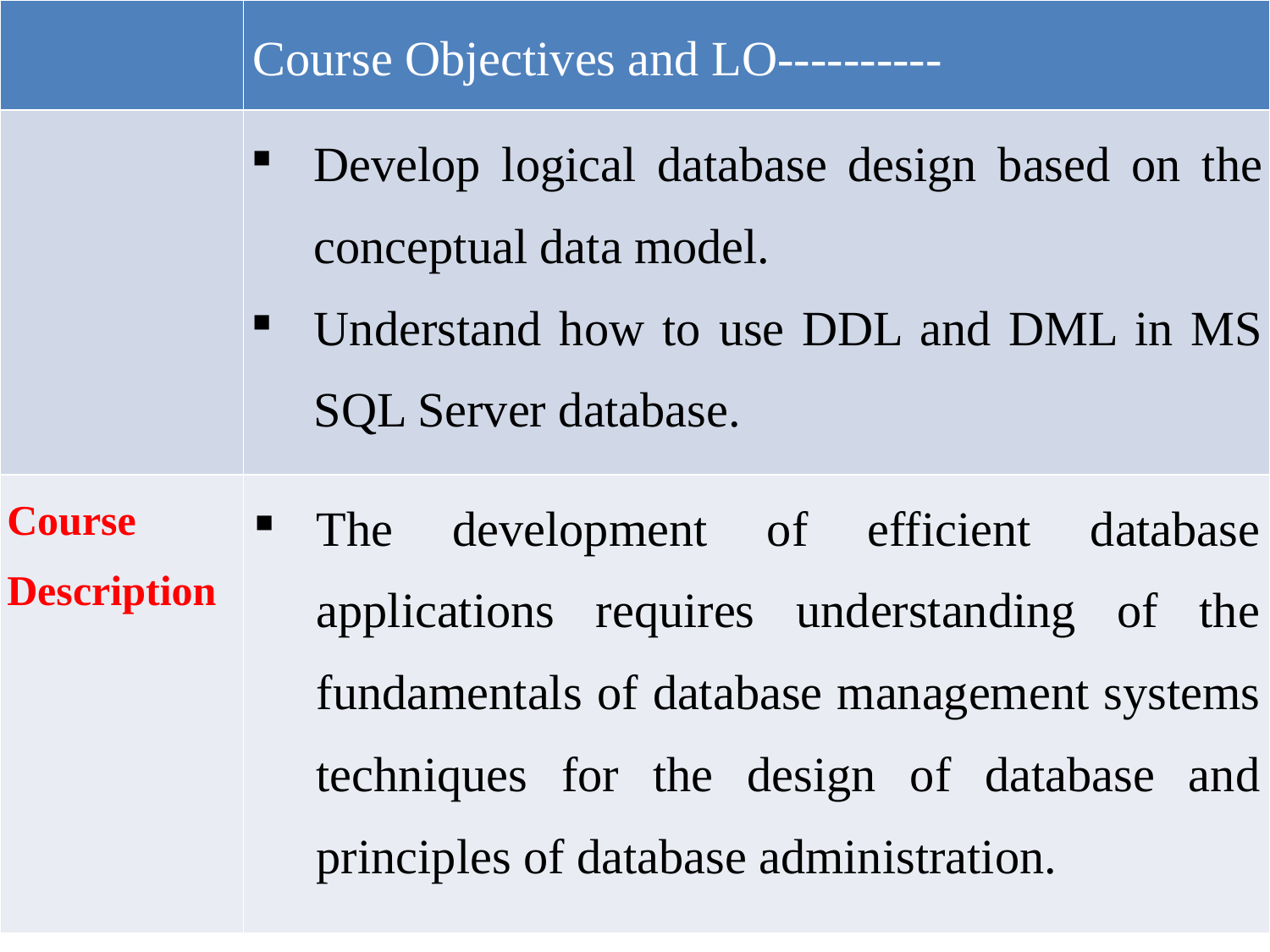

|  | Course Objectives and LO---------- |
| --- | --- |
|  | Develop logical database design based on the conceptual data model. Understand how to use DDL and DML in MS SQL Server database. |
| Course Description | The development of efficient database applications requires understanding of the fundamentals of database management systems techniques for the design of database and principles of database administration. |
4